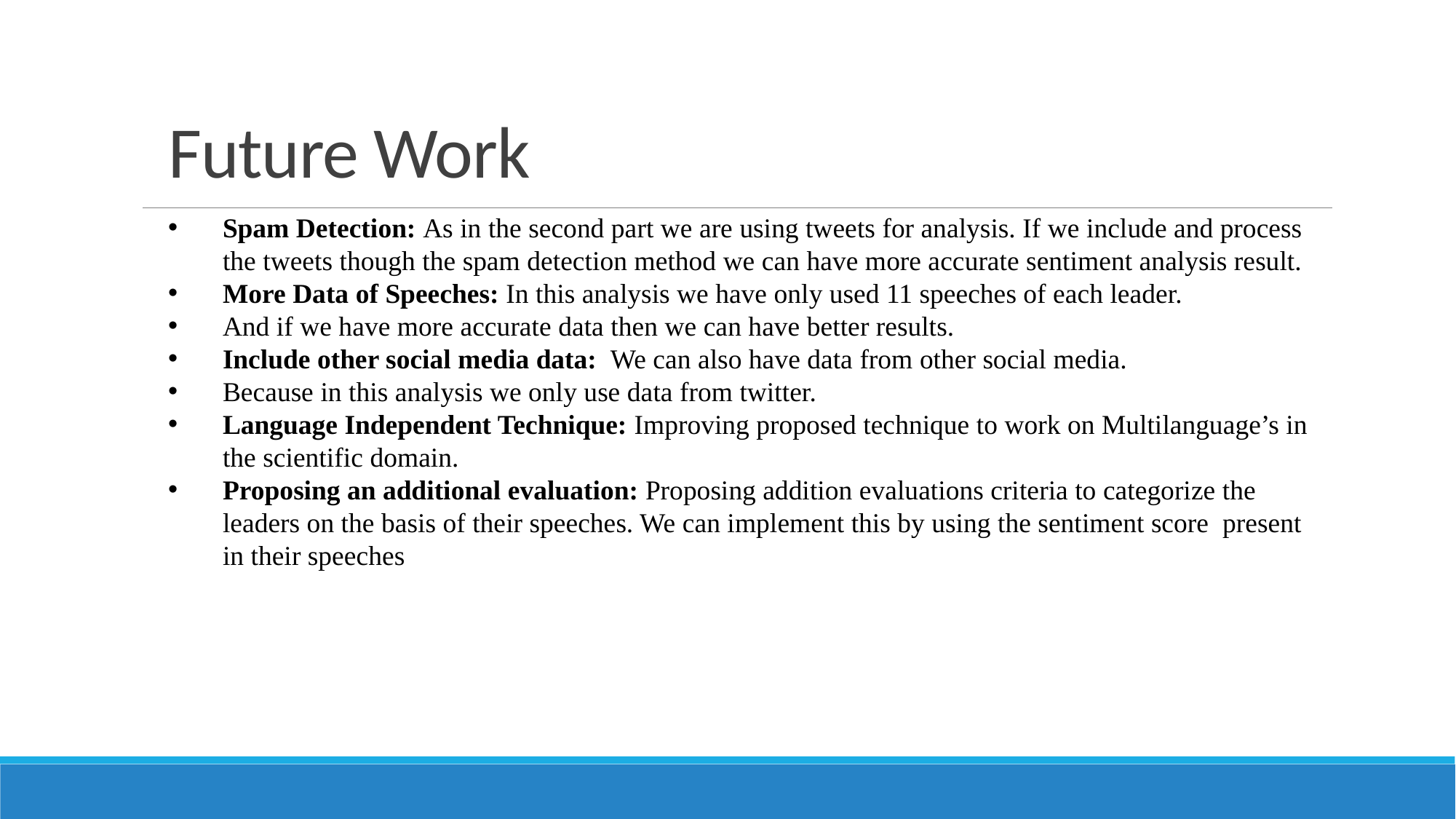

# Future Work
Spam Detection: As in the second part we are using tweets for analysis. If we include and process the tweets though the spam detection method we can have more accurate sentiment analysis result.
More Data of Speeches: In this analysis we have only used 11 speeches of each leader.
And if we have more accurate data then we can have better results.
Include other social media data:  We can also have data from other social media.
Because in this analysis we only use data from twitter.
Language Independent Technique: Improving proposed technique to work on Multilanguage’s in the scientific domain.
Proposing an additional evaluation: Proposing addition evaluations criteria to categorize the leaders on the basis of their speeches. We can implement this by using the sentiment score  present in their speeches